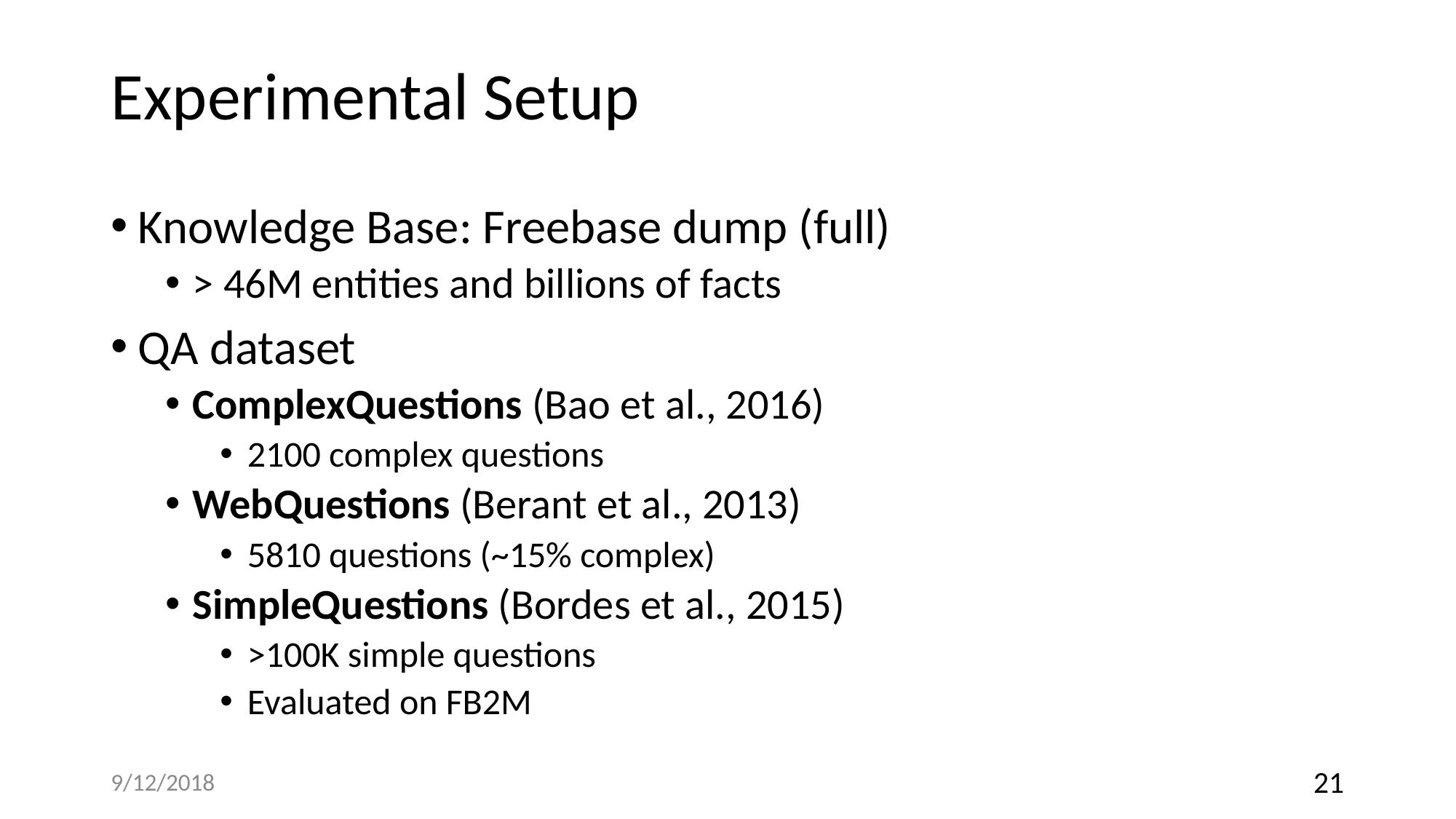

# Experimental Setup
Knowledge Base: Freebase dump (full)
> 46M entities and billions of facts
QA dataset
ComplexQuestions (Bao et al., 2016)
2100 complex questions
WebQuestions (Berant et al., 2013)
5810 questions (~15% complex)
SimpleQuestions (Bordes et al., 2015)
>100K simple questions
Evaluated on FB2M
9/12/2018
21